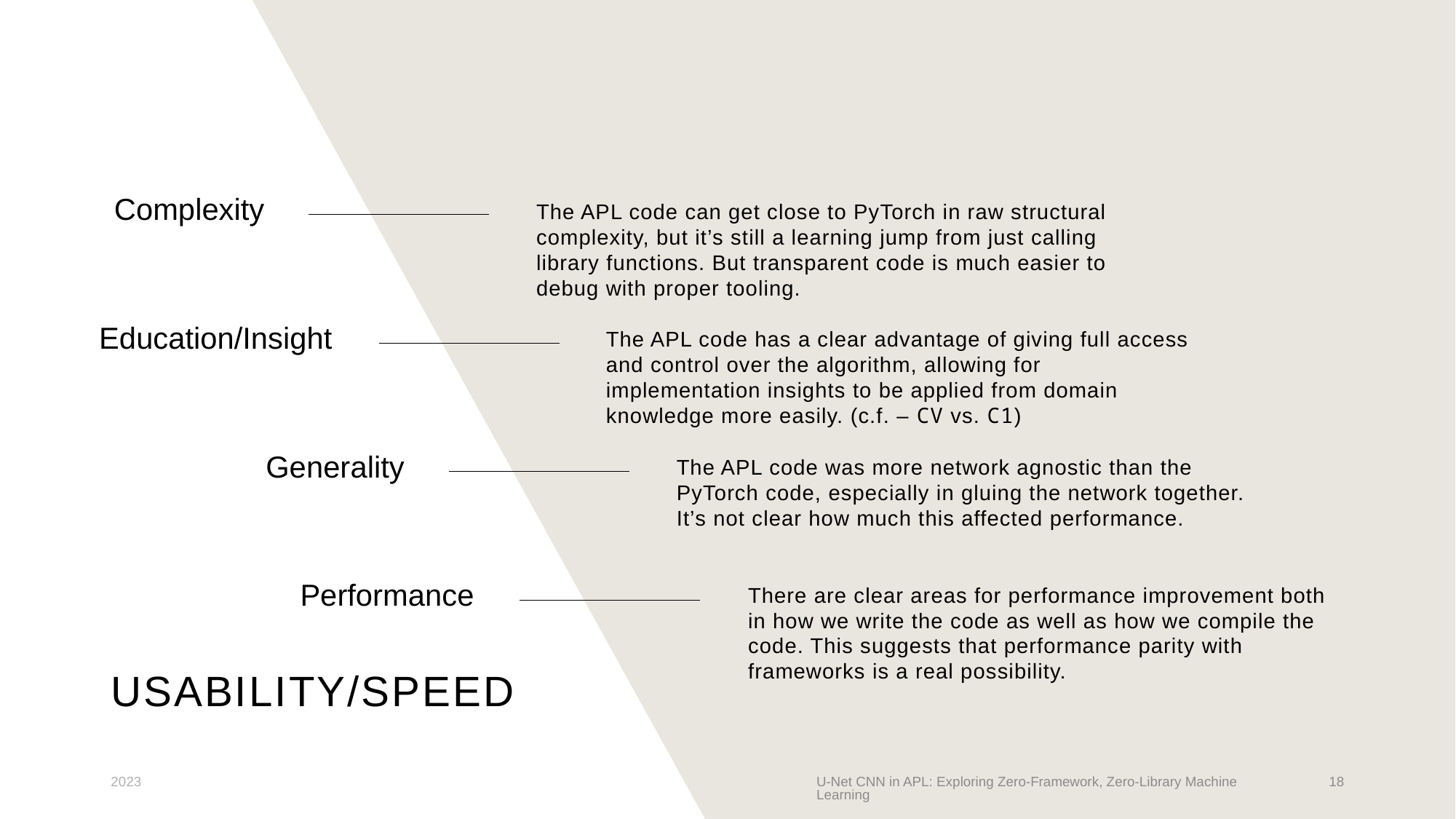

Complexity
The APL code can get close to PyTorch in raw structural complexity, but it’s still a learning jump from just calling library functions. But transparent code is much easier to debug with proper tooling.
Education/Insight
The APL code has a clear advantage of giving full access and control over the algorithm, allowing for implementation insights to be applied from domain knowledge more easily. (c.f. – CV vs. C1)
Generality
The APL code was more network agnostic than the PyTorch code, especially in gluing the network together. It’s not clear how much this affected performance.
Performance
There are clear areas for performance improvement both in how we write the code as well as how we compile the code. This suggests that performance parity with frameworks is a real possibility.
# Usability/Speed
2023
U-Net CNN in APL: Exploring Zero-Framework, Zero-Library Machine Learning
18